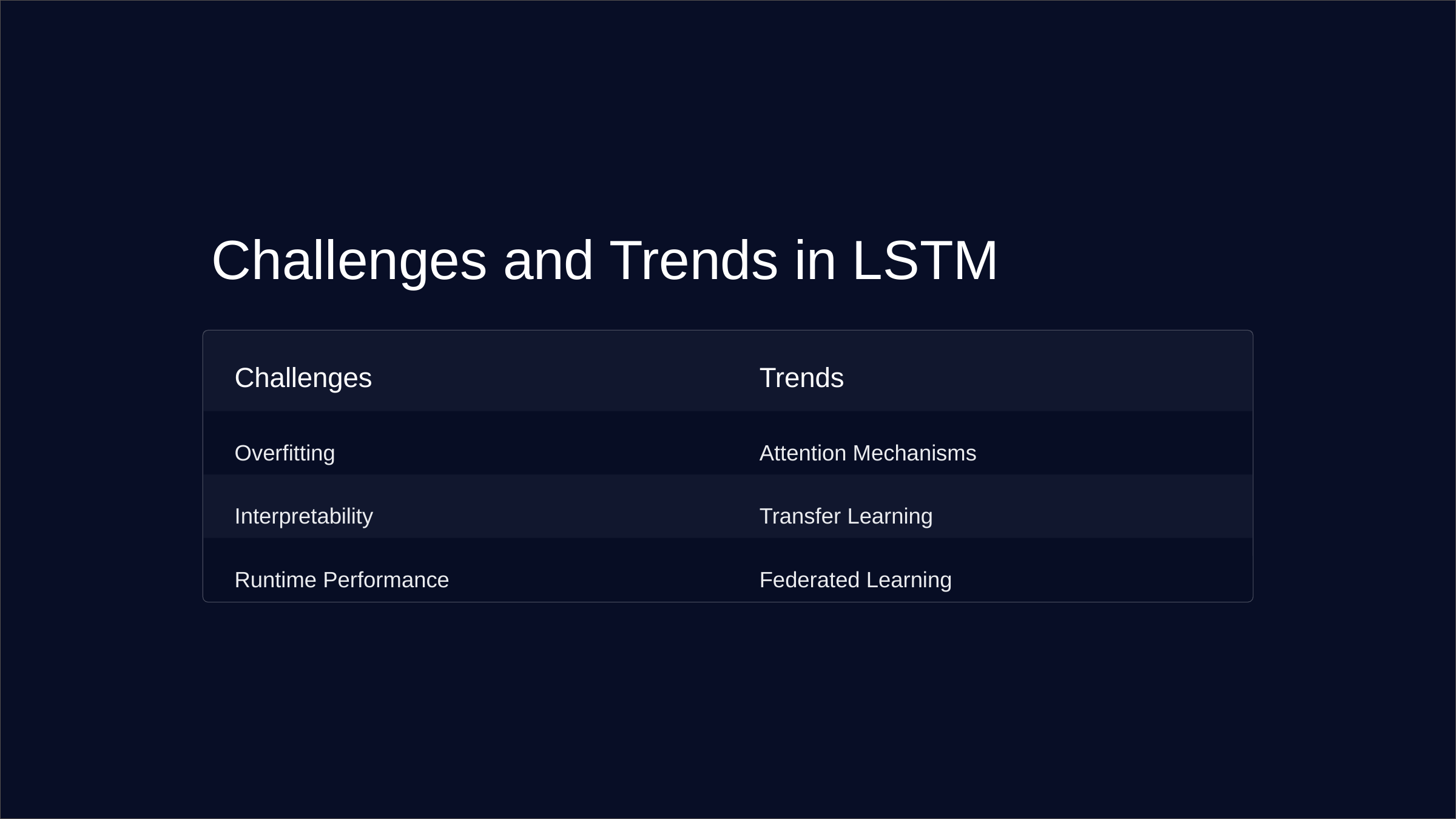

Challenges and Trends in LSTM

Challenges
Trends

Overfitting
Attention Mechanisms

Interpretability
Transfer Learning

Runtime Performance
Federated Learning